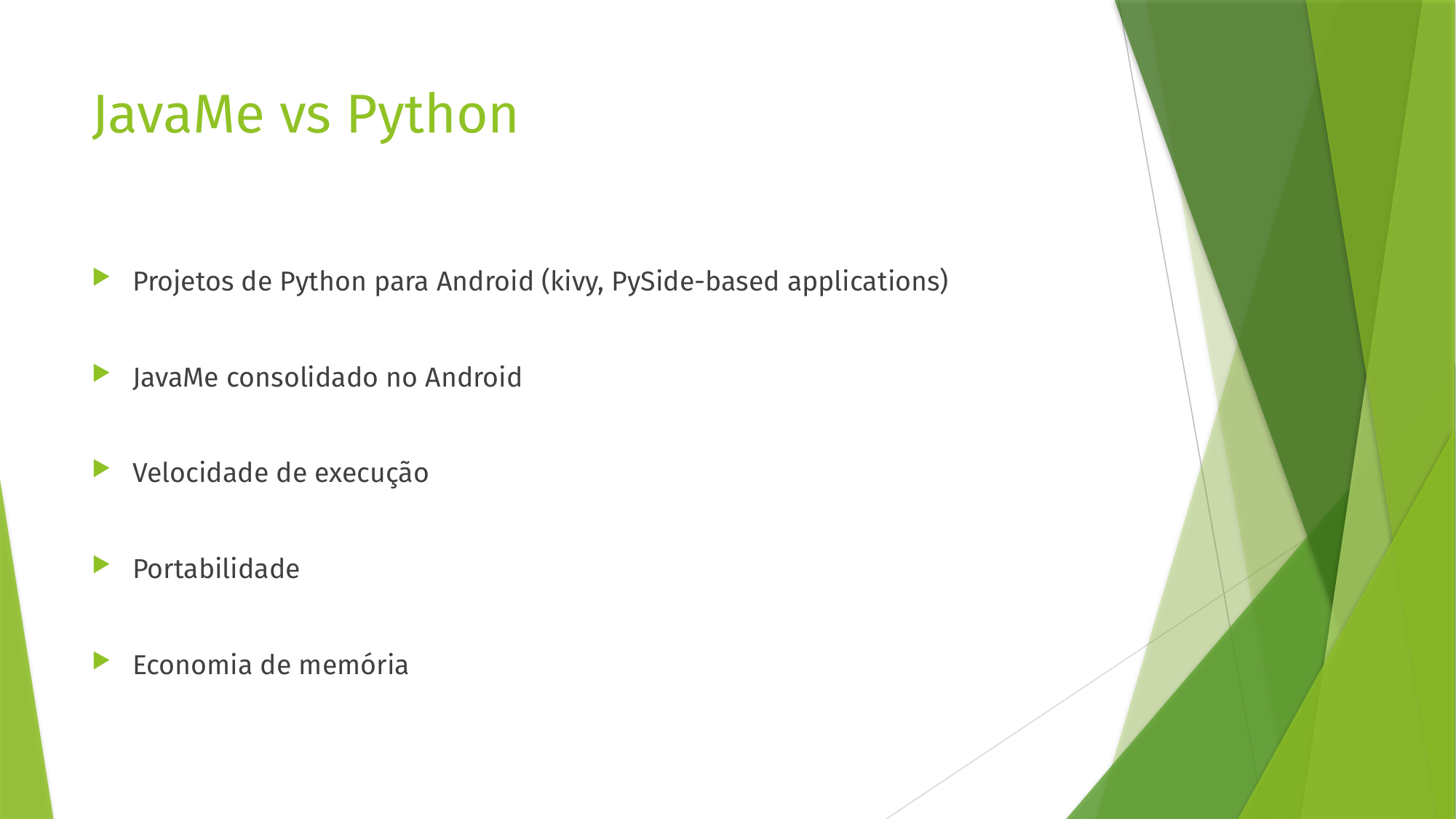

# JavaMe vs Python
Projetos de Python para Android (kivy, PySide-based applications)

JavaMe consolidado no Android

Velocidade de execução

Portabilidade

Economia de memória